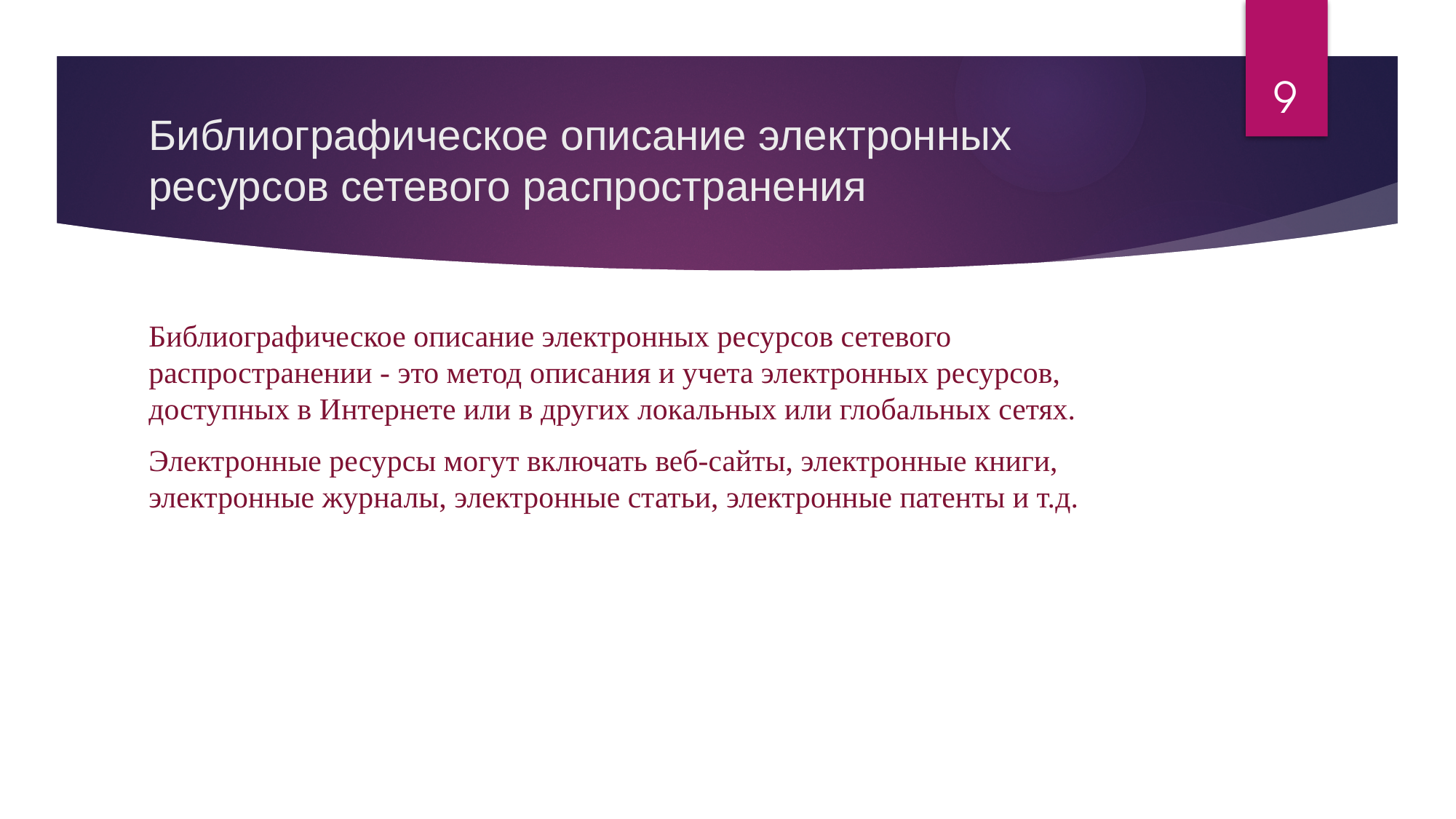

9
# Библиографическое описание электронных ресурсов сетевого распространения
Библиографическое описание электронных ресурсов сетевого распространении - это метод описания и учета электронных ресурсов, доступных в Интернете или в других локальных или глобальных сетях.
Электронные ресурсы могут включать веб-сайты, электронные книги, электронные журналы, электронные статьи, электронные патенты и т.д.